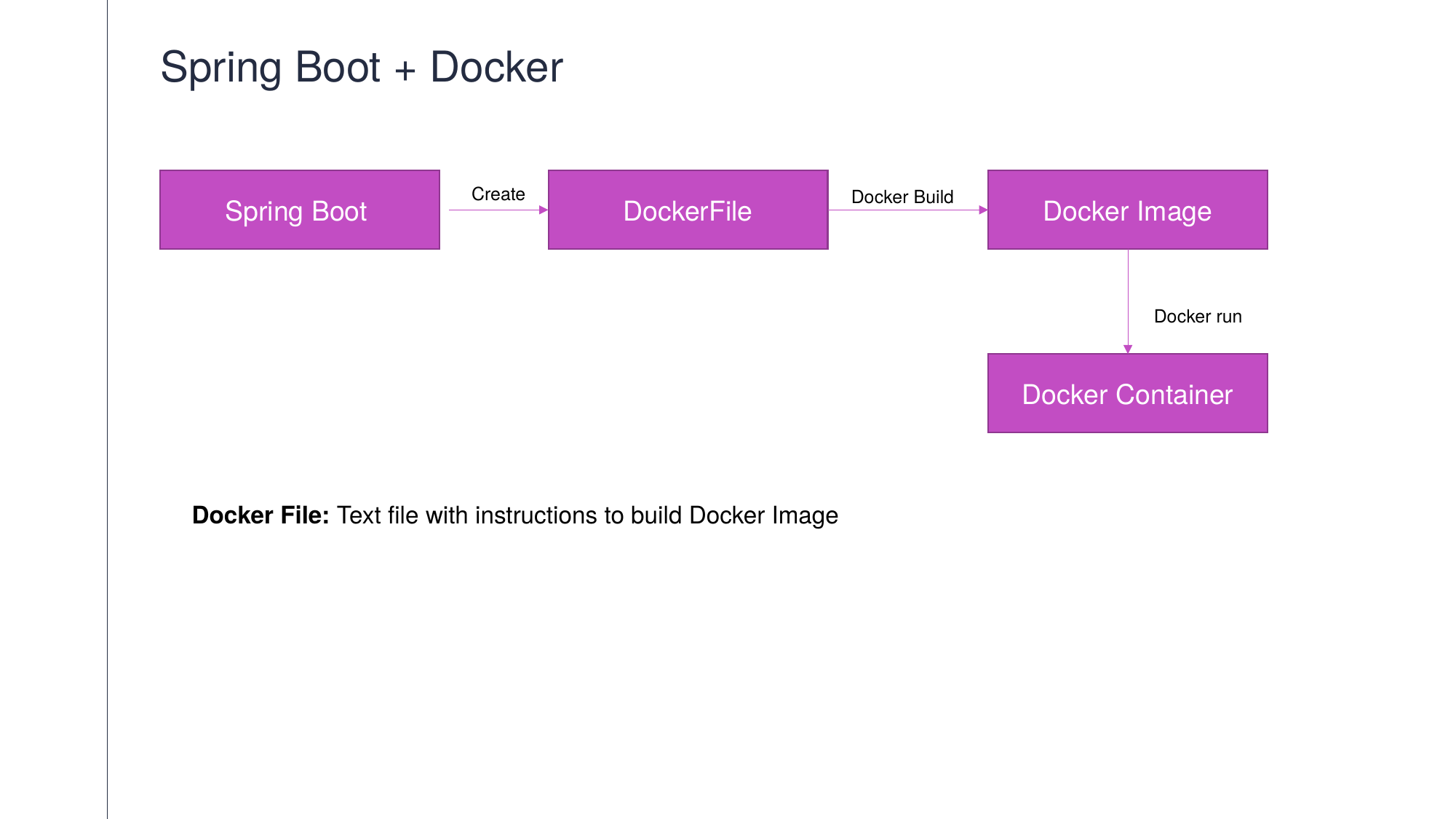

# Spring Boot + Docker
Docker Image
Spring Boot
DockerFile
Create
Docker Build
Docker run
Docker Container
Docker File: Text file with instructions to build Docker Image